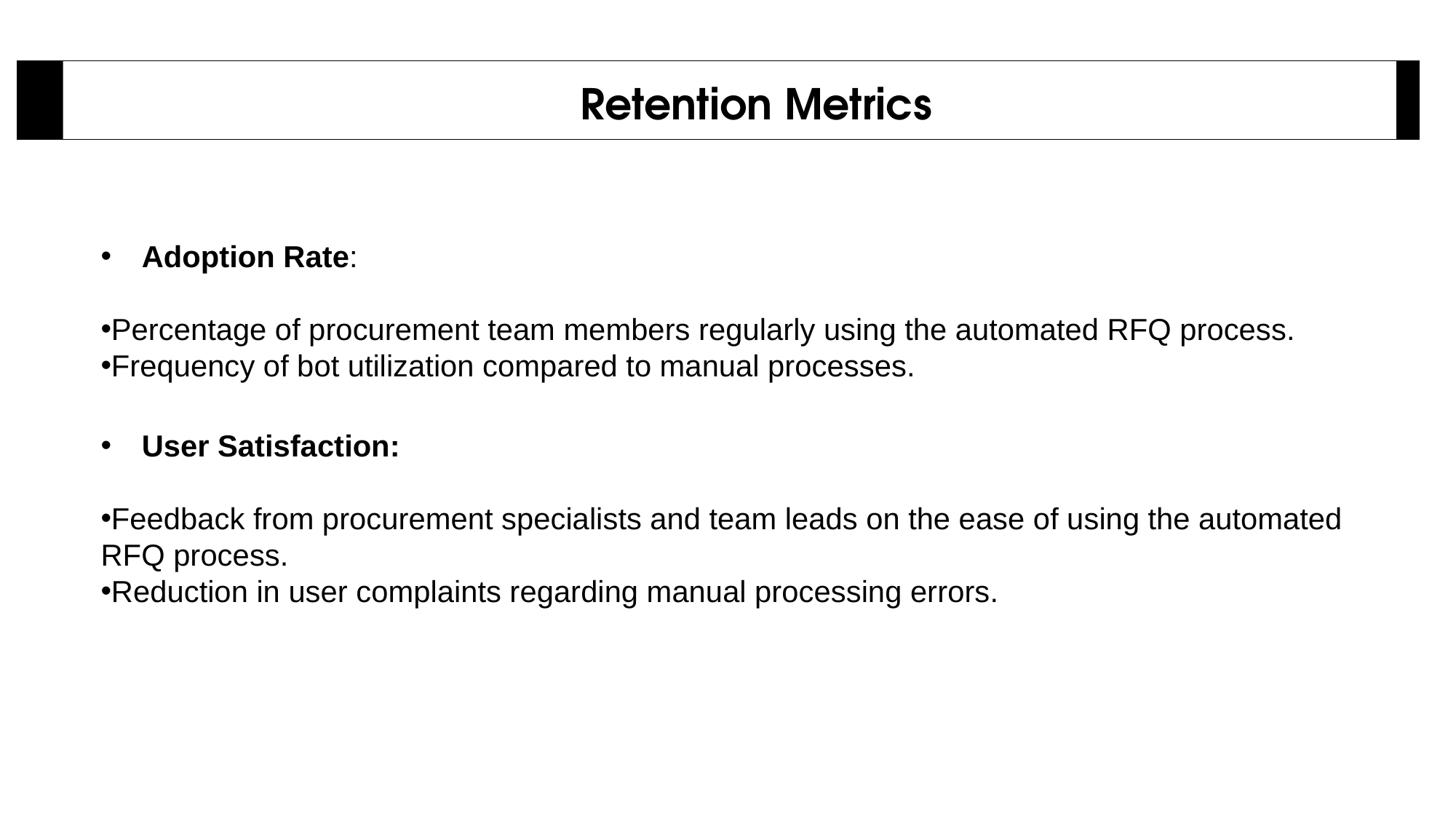

Retention Metrics
Adoption Rate:

Percentage of procurement team members regularly using the automated RFQ process.
Frequency of bot utilization compared to manual processes.

User Satisfaction:

Feedback from procurement specialists and team leads on the ease of using the automated RFQ process.
Reduction in user complaints regarding manual processing errors.